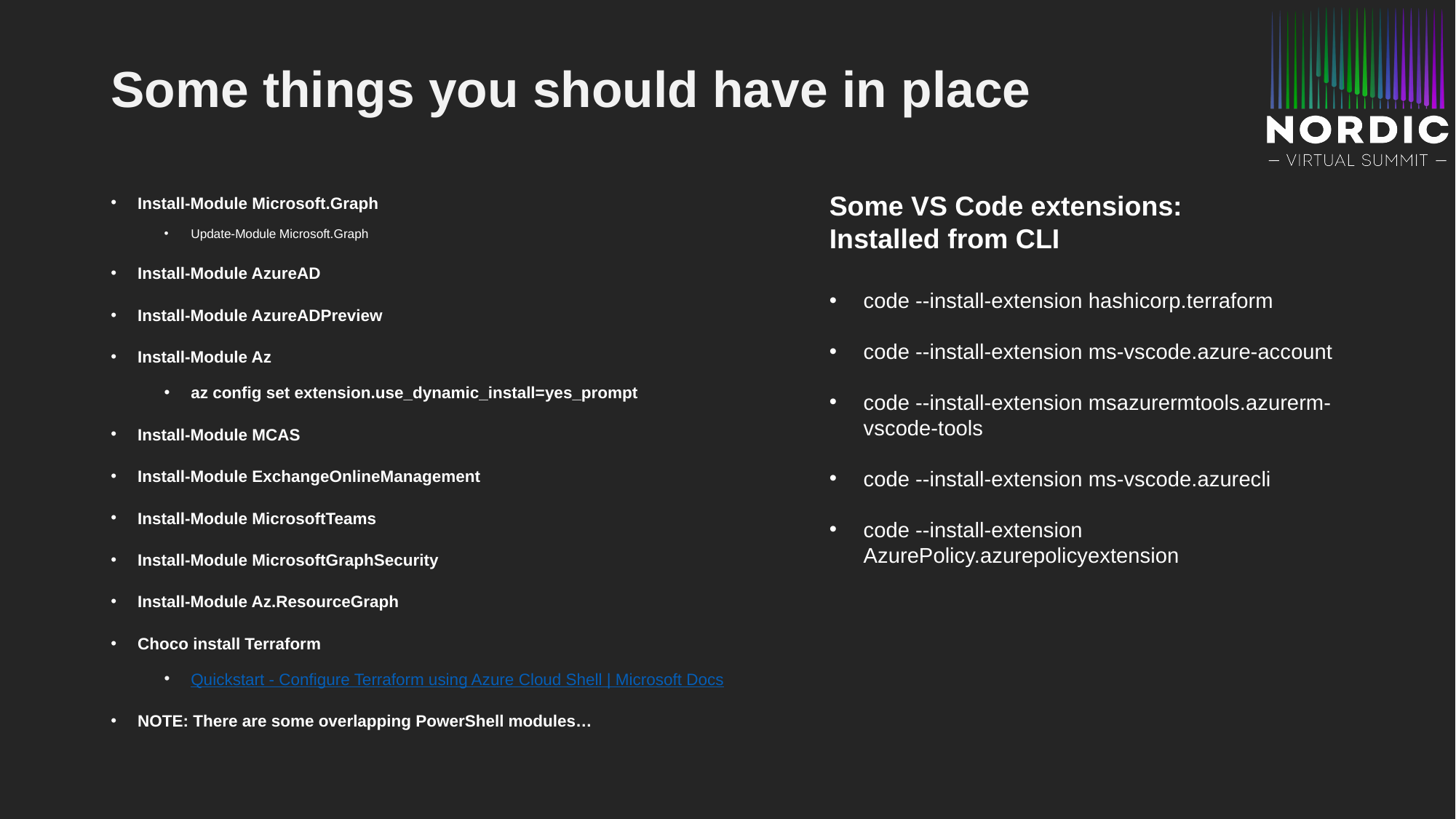

# Some things you should have in place
Install-Module Microsoft.Graph
Update-Module Microsoft.Graph
Install-Module AzureAD
Install-Module AzureADPreview
Install-Module Az
az config set extension.use_dynamic_install=yes_prompt
Install-Module MCAS
Install-Module ExchangeOnlineManagement
Install-Module MicrosoftTeams
Install-Module MicrosoftGraphSecurity
Install-Module Az.ResourceGraph
Choco install Terraform
Quickstart - Configure Terraform using Azure Cloud Shell | Microsoft Docs
NOTE: There are some overlapping PowerShell modules…

Some VS Code extensions:
Installed from CLI

code --install-extension hashicorp.terraform

code --install-extension ms-vscode.azure-account

code --install-extension msazurermtools.azurerm-vscode-tools

code --install-extension ms-vscode.azurecli

code --install-extension AzurePolicy.azurepolicyextension